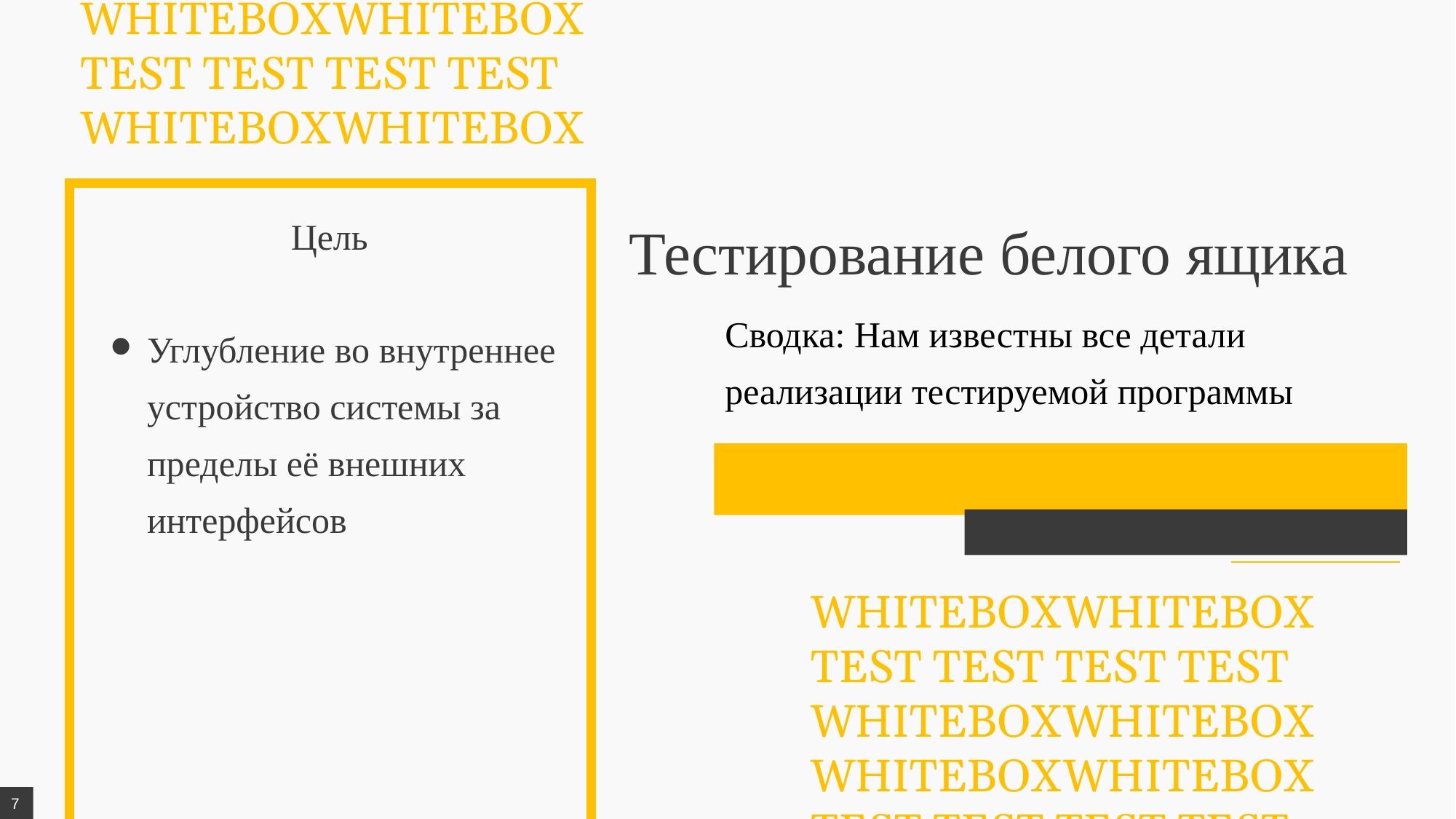

WHITEBOXWHITEBOX
TEST TEST TEST TEST
WHITEBOXWHITEBOX

Тестирование белого ящика
Цель
Сводка: Нам известны все детали реализации тестируемой программы
Углубление во внутреннее устройство системы за пределы её внешних интерфейсов

WHITEBOXWHITEBOX
TEST TEST TEST TEST
WHITEBOXWHITEBOX
WHITEBOXWHITEBOX
TEST TEST TEST TEST
WHITEBOXWHITEBOX
7